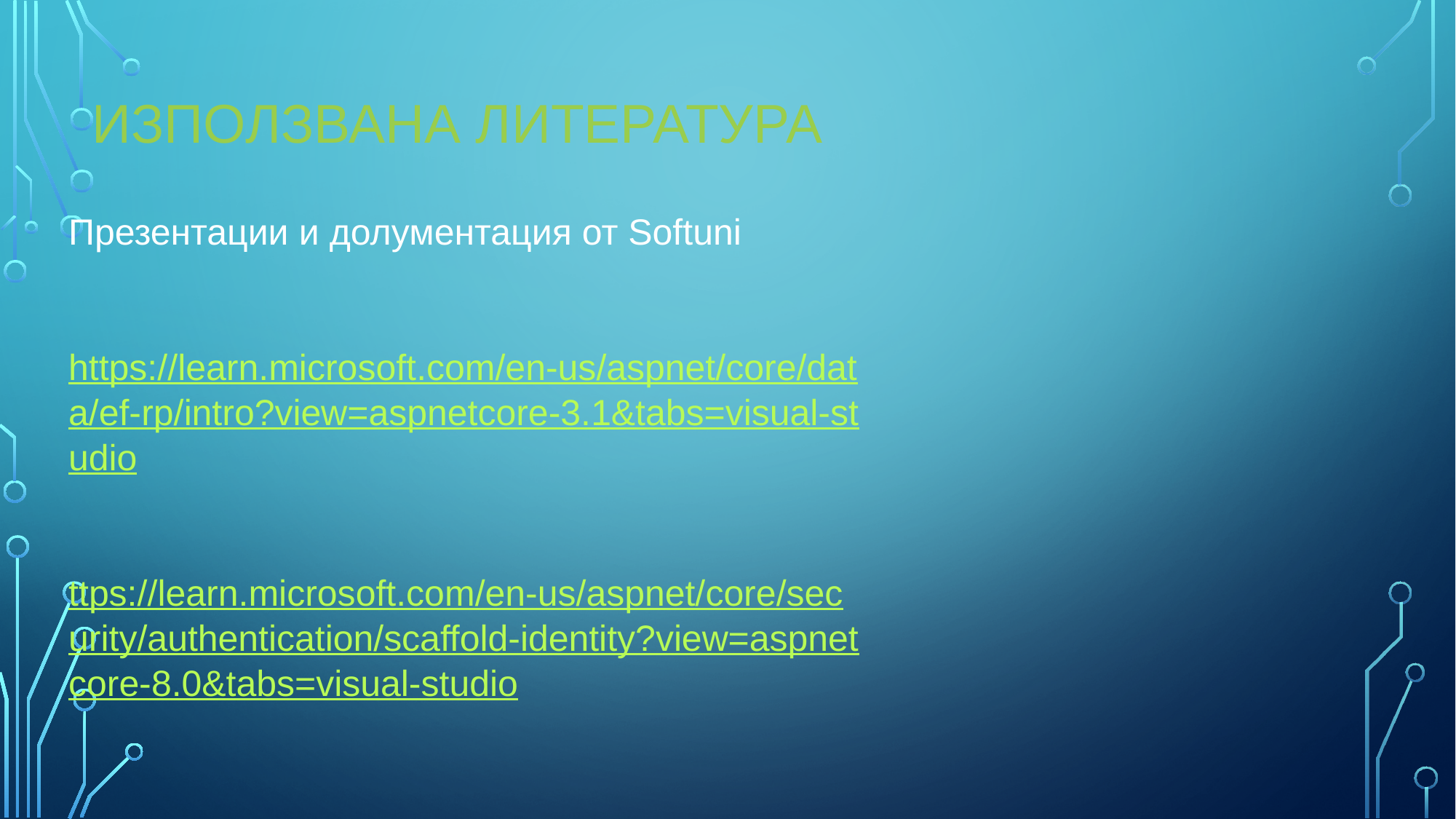

# Използвана литература

Презентации и долументация от Softuni

https://learn.microsoft.com/en-us/aspnet/core/data/ef-rp/intro?view=aspnetcore-3.1&tabs=visual-studio

ttps://learn.microsoft.com/en-us/aspnet/core/security/authentication/scaffold-identity?view=aspnetcore-8.0&tabs=visual-studio